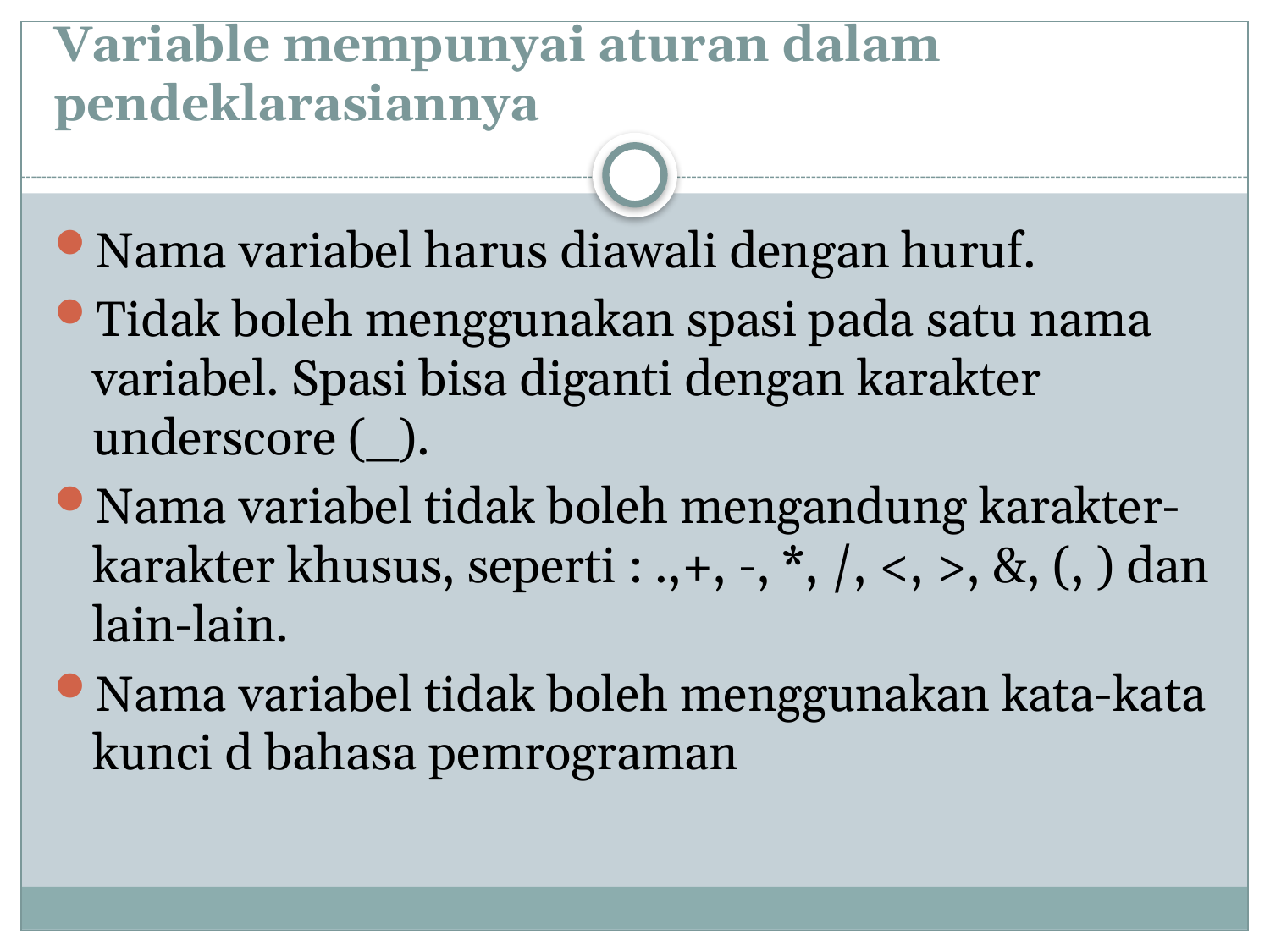

# Variable mempunyai aturan dalam pendeklarasiannya
Nama variabel harus diawali dengan huruf.
Tidak boleh menggunakan spasi pada satu nama variabel. Spasi bisa diganti dengan karakter underscore (_).
Nama variabel tidak boleh mengandung karakter-karakter khusus, seperti : .,+, -, *, /, <, >, &, (, ) dan lain-lain.
Nama variabel tidak boleh menggunakan kata-kata kunci d bahasa pemrograman